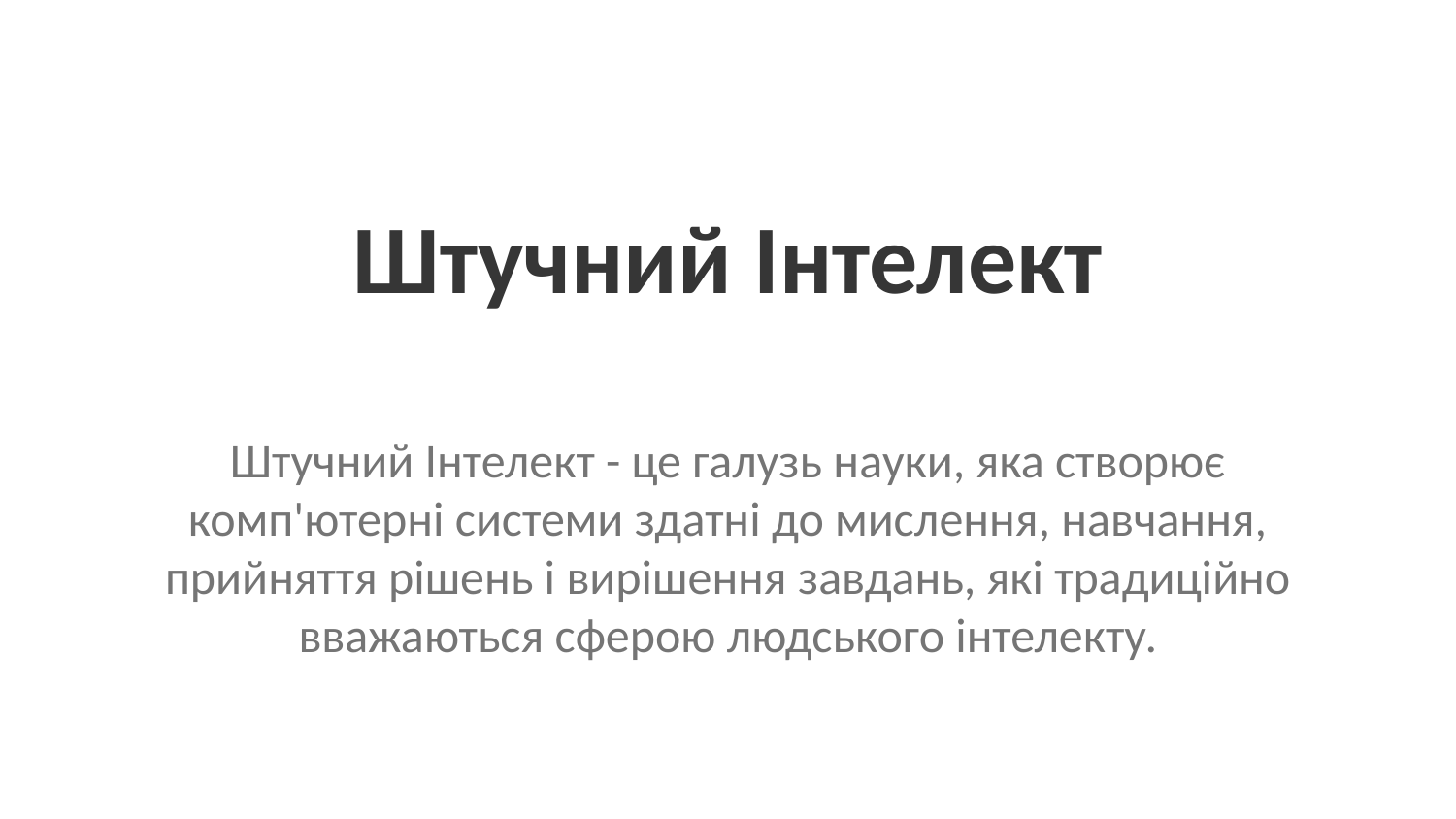

Штучний Інтелект
Штучний Інтелект - це галузь науки, яка створює комп'ютерні системи здатні до мислення, навчання, прийняття рішень і вирішення завдань, які традиційно вважаються сферою людського інтелекту.